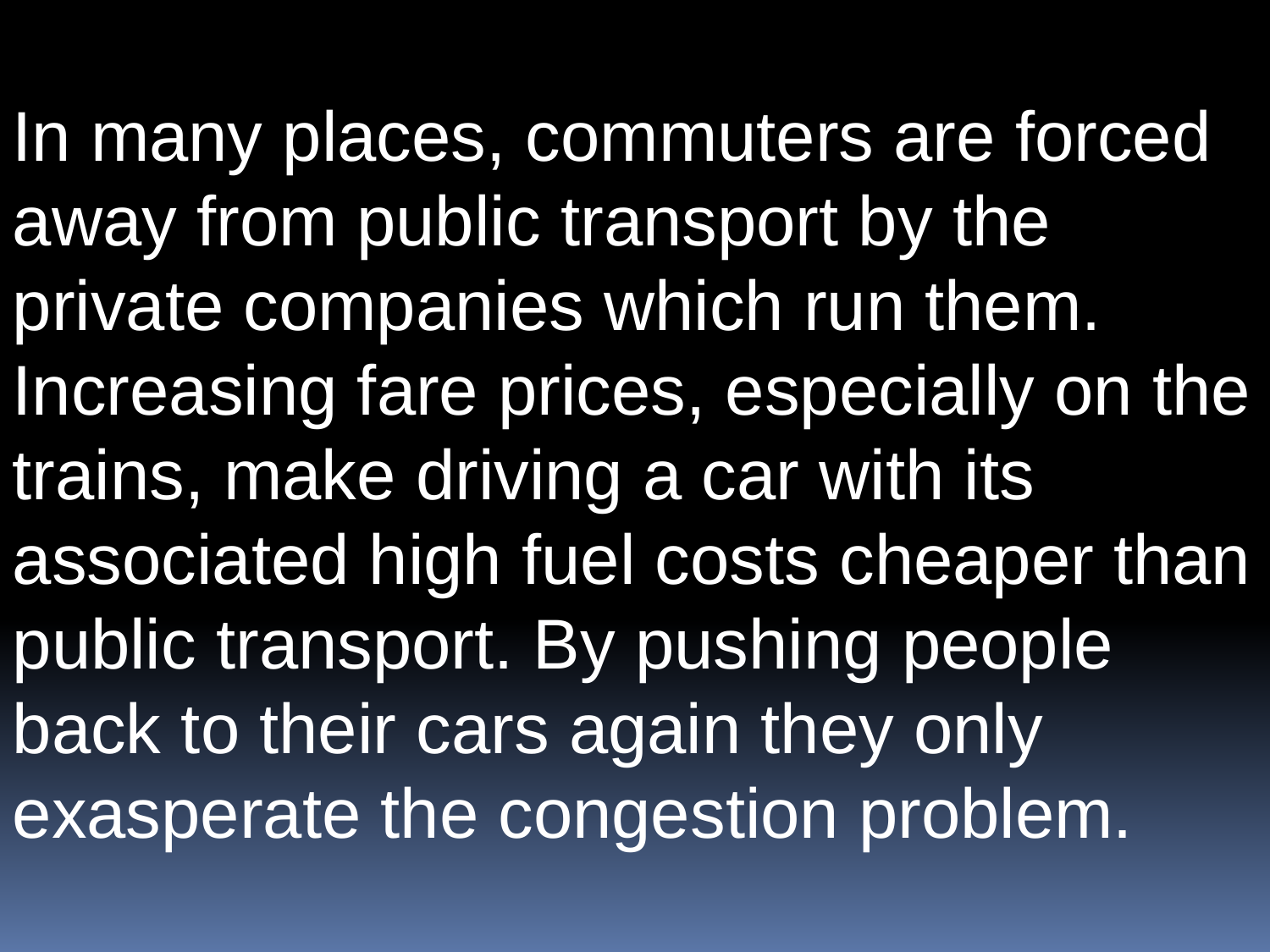

In many places, commuters are forced away from public transport by the private companies which run them. Increasing fare prices, especially on the trains, make driving a car with its associated high fuel costs cheaper than public transport. By pushing people back to their cars again they only exasperate the congestion problem.